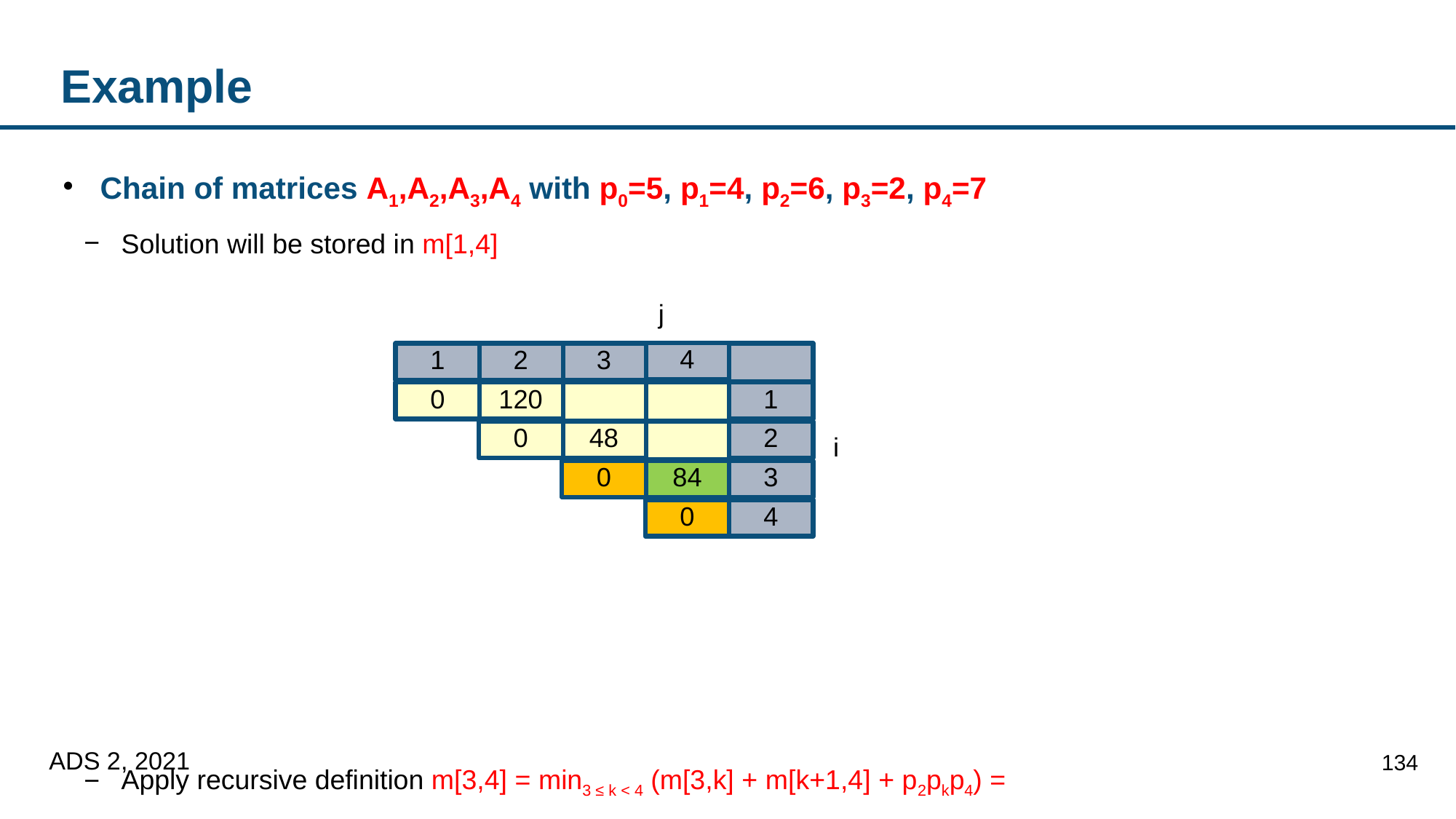

# Example
Chain of matrices A1,A2,A3,A4 with p0=5, p1=4, p2=6, p3=2, p4=7
Solution will be stored in m[1,4]

Apply recursive definition m[3,4] = min3 ≤ k < 4 (m[3,k] + m[k+1,4] + p2pkp4) =
                                                           m[3,3] + m [4,4] + 84 = 84
j
4

3
2
1
1

120
0
2

48
0
3
84
0
4
0
i
ADS 2, 2021
134